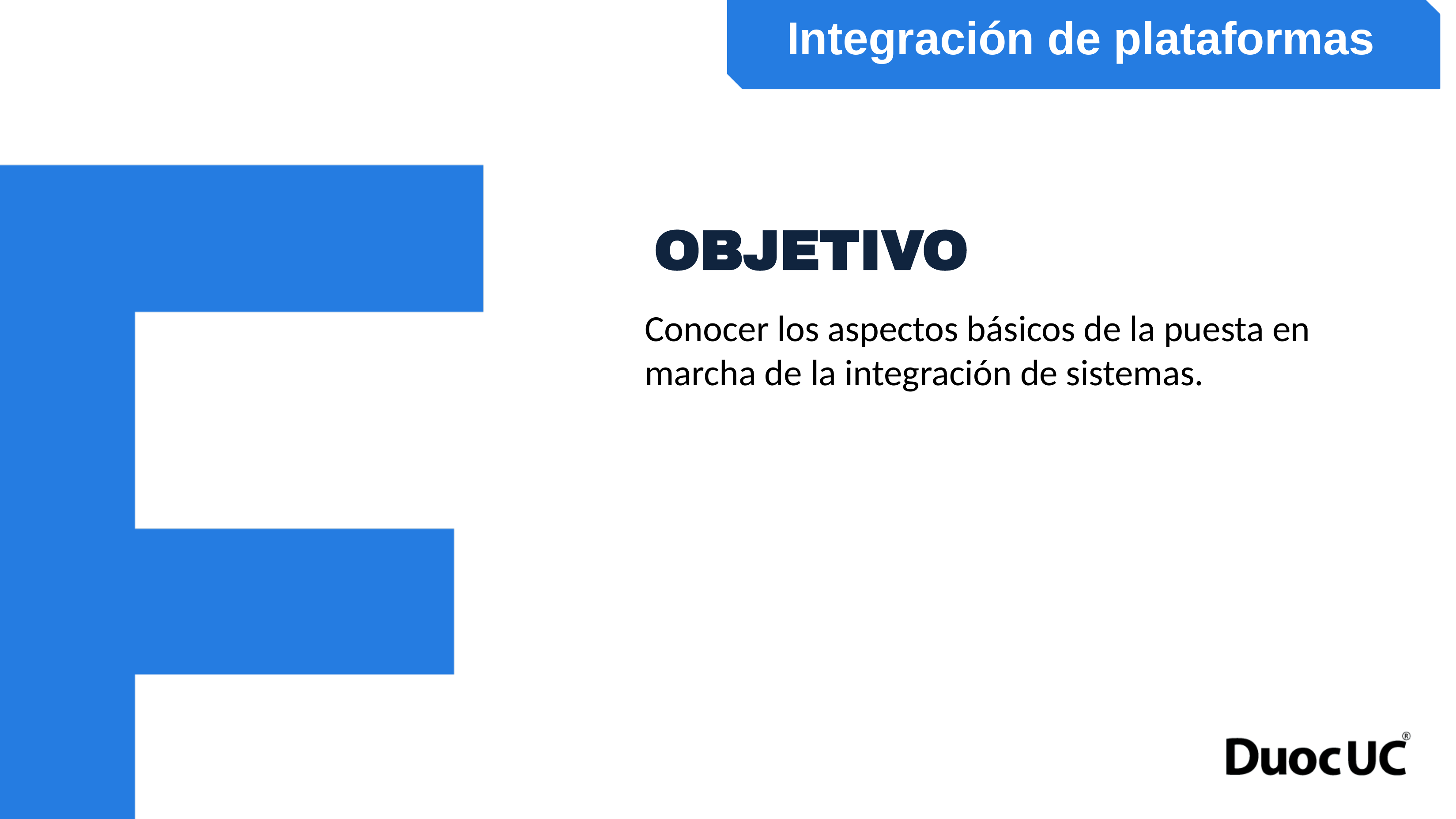

Integración de plataformas
OBJETIVO
# Conocer los aspectos básicos de la puesta en marcha de la integración de sistemas.